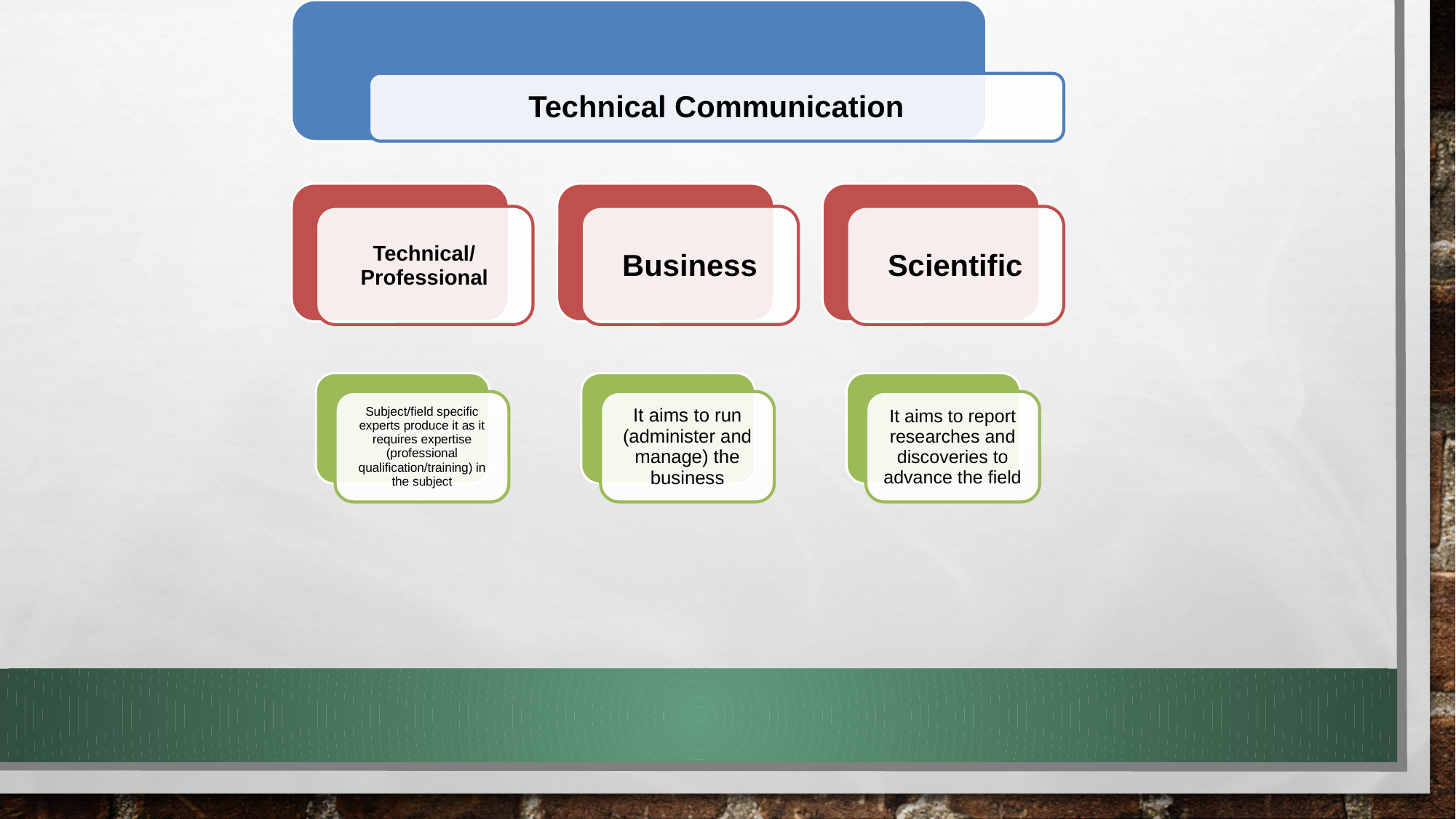

Technical Communication
Technical/Professional
Business
Scientific
Subject/field specific experts produce it as it requires expertise (professional qualification/training) in the subject
It aims to run (administer and manage) the business
It aims to report researches and discoveries to advance the field